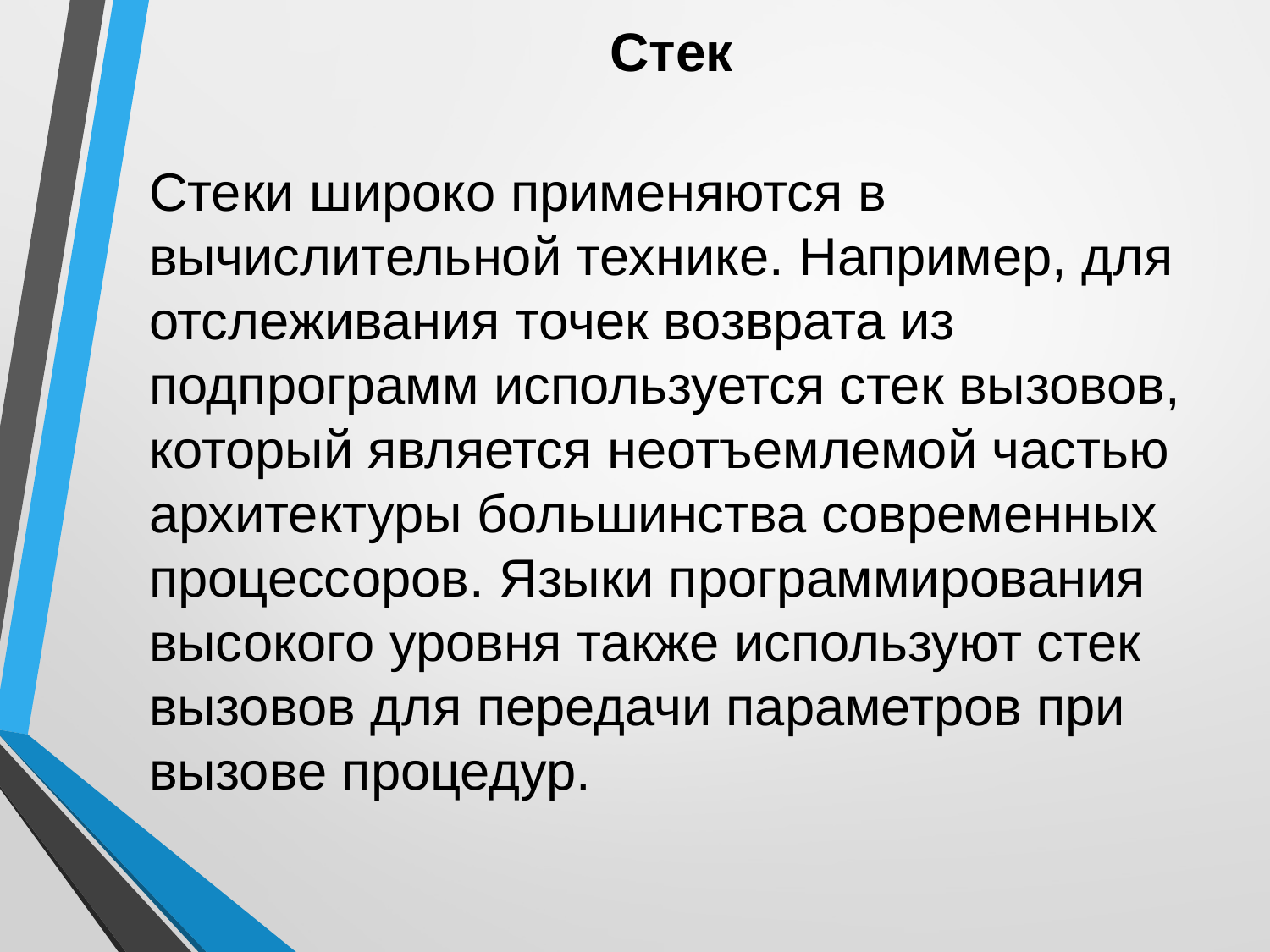

# Стек
Стеки широко применяются в вычислительной технике. Например, для отслеживания точек возврата из подпрограмм используется стек вызовов, который является неотъемлемой частью архитектуры большинства современных процессоров. Языки программирования высокого уровня также используют стек вызовов для передачи параметров при вызове процедур.